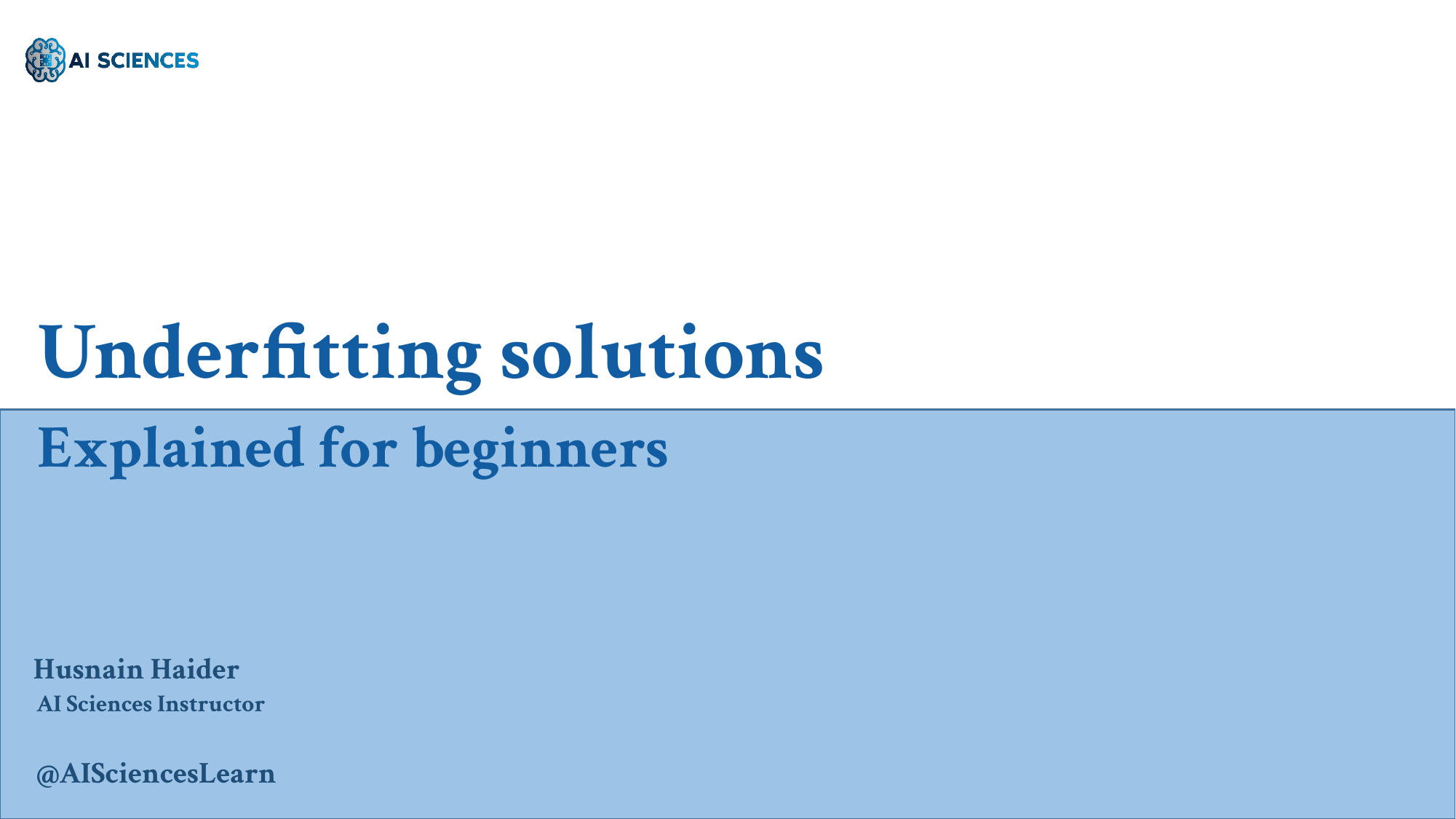

Underfitting solutions
Explained for beginners
   Husnain Haider